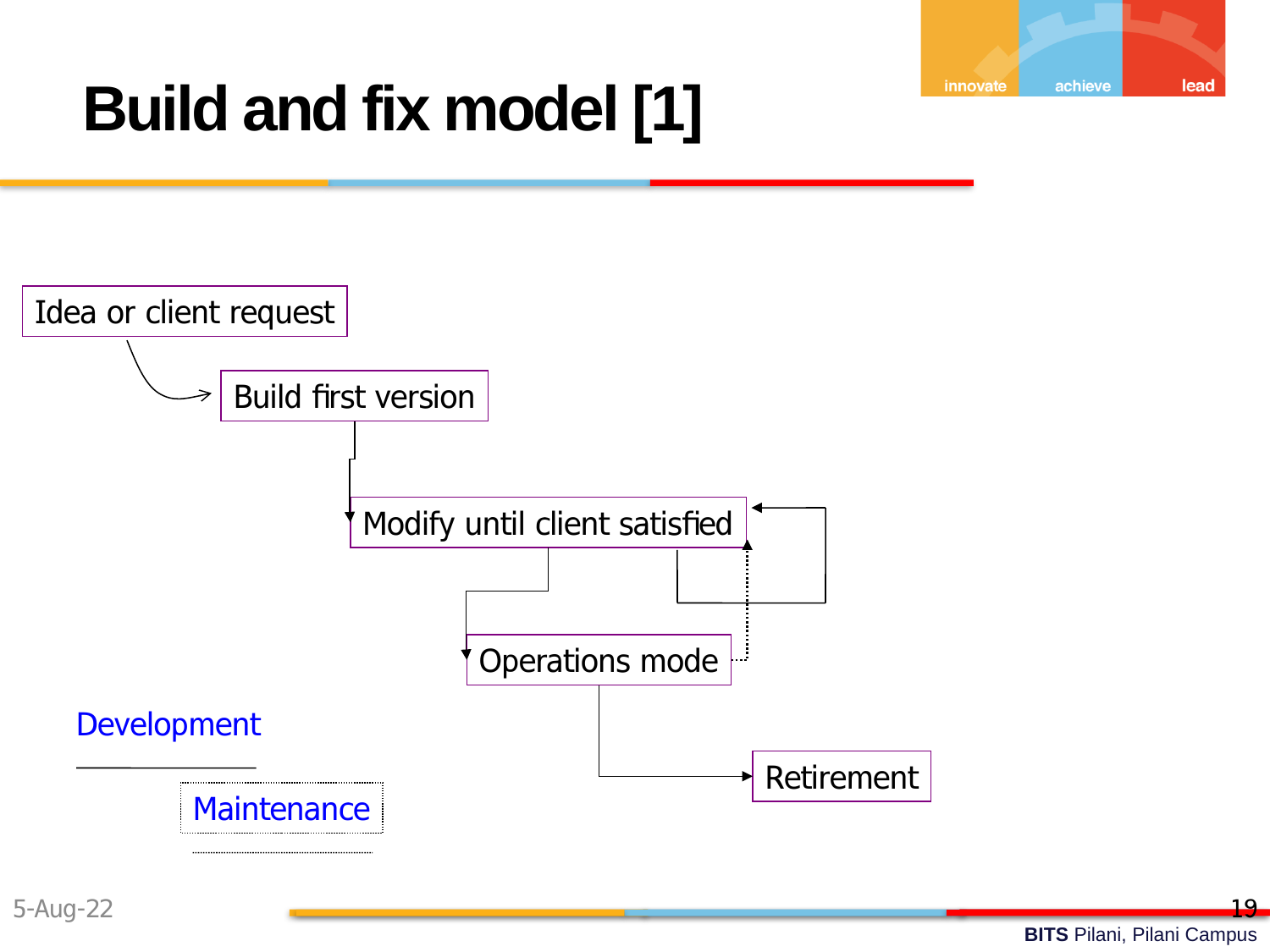

Build and fix model [1]

Idea or client request

Build first version
Modify until client satisfied

Operations mode
Retirement
Development

Maintenance

5-Aug-22
19